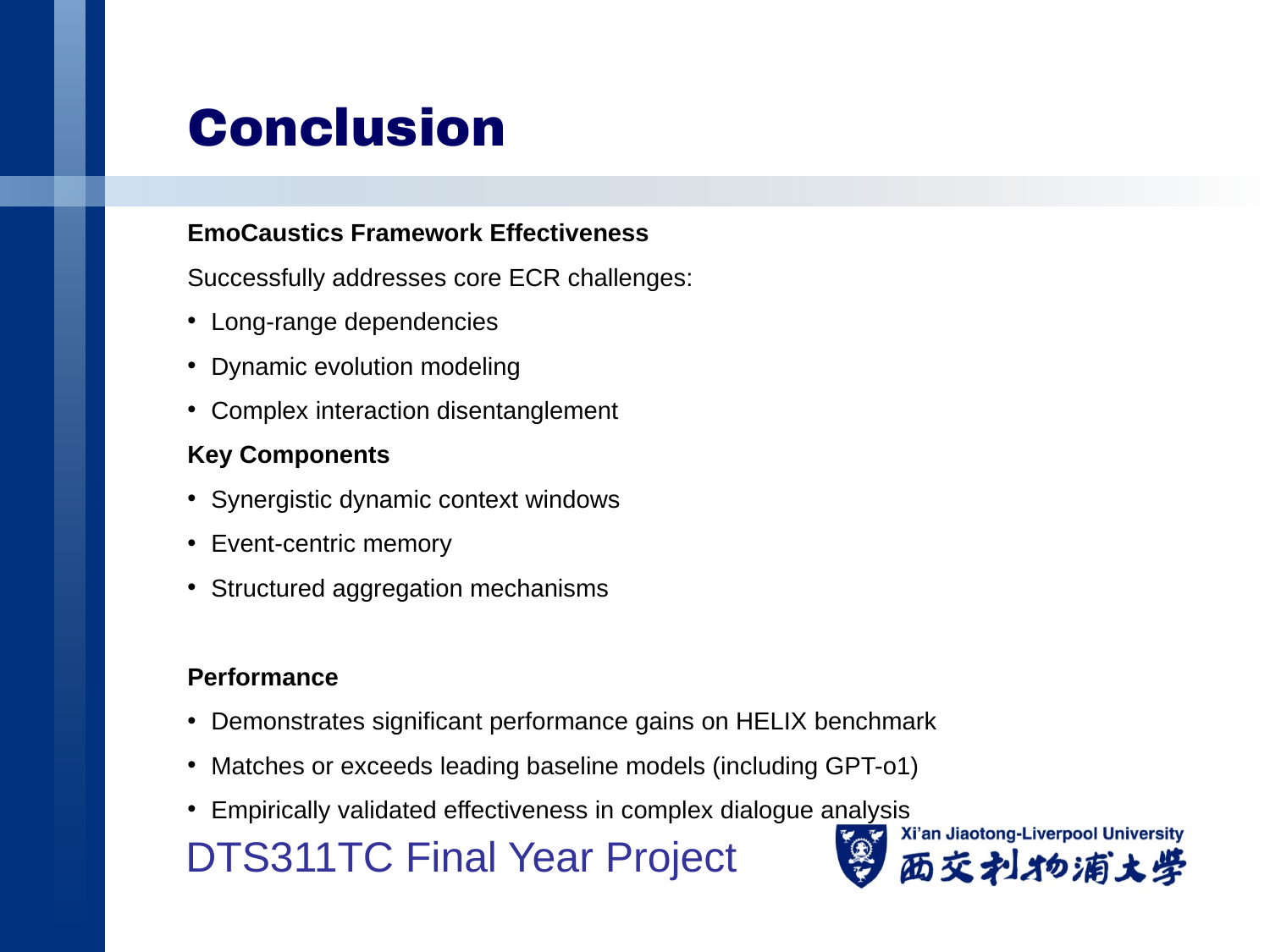

# Conclusion
EmoCaustics Framework Effectiveness
Successfully addresses core ECR challenges:
Long-range dependencies
Dynamic evolution modeling
Complex interaction disentanglement
Key Components
Synergistic dynamic context windows
Event-centric memory
Structured aggregation mechanisms

Performance
Demonstrates significant performance gains on HELIX benchmark
Matches or exceeds leading baseline models (including GPT-o1)
Empirically validated effectiveness in complex dialogue analysis